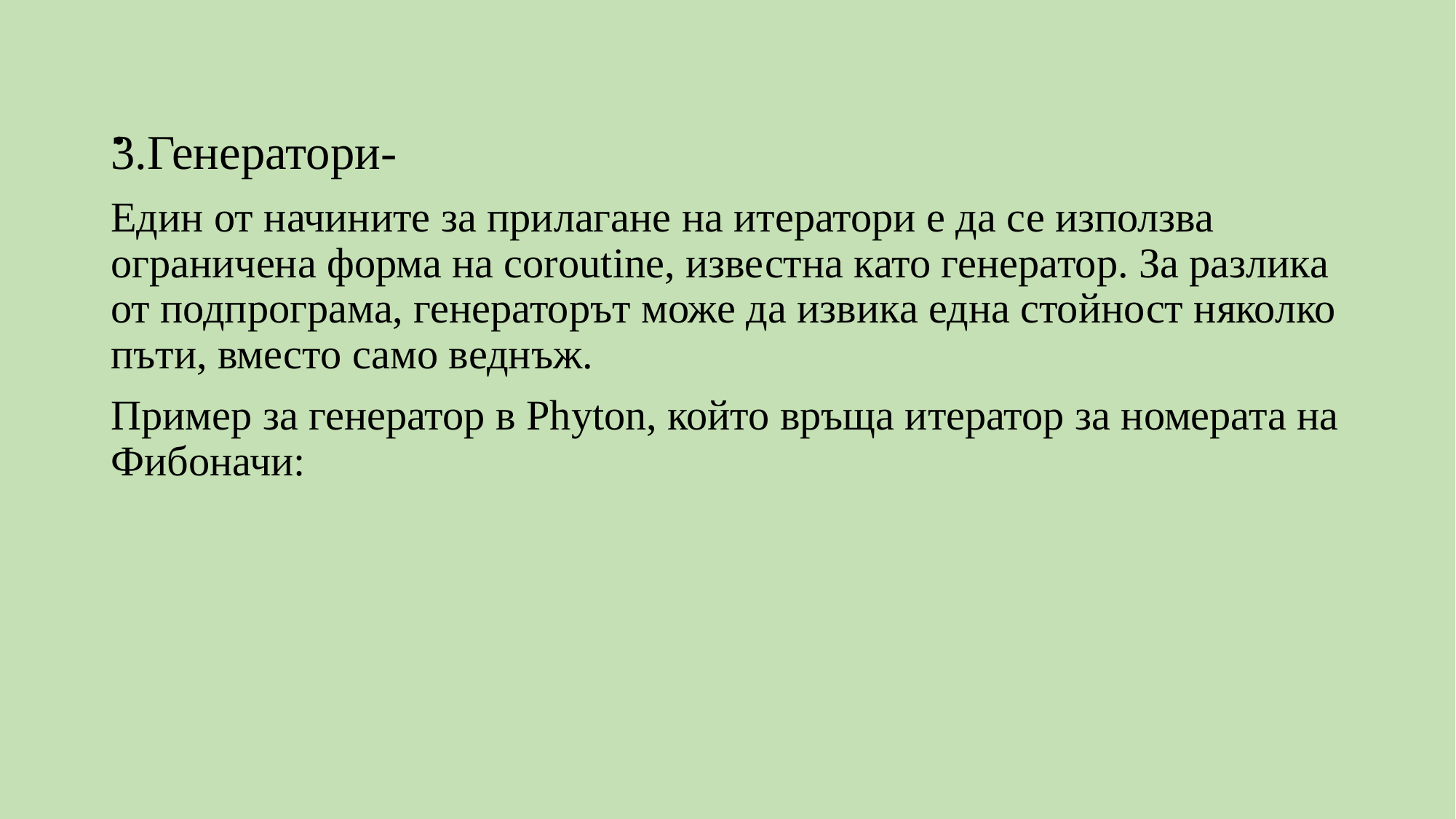

# .
3.Генератори-
Един от начините за прилагане на итератори е да се използва ограничена форма на coroutine, известна като генератор. За разлика от подпрограма, генераторът може да извика една стойност няколко пъти, вместо само веднъж.
Пример за генератор в Phyton, който връща итератор за номерата на Фибоначи: